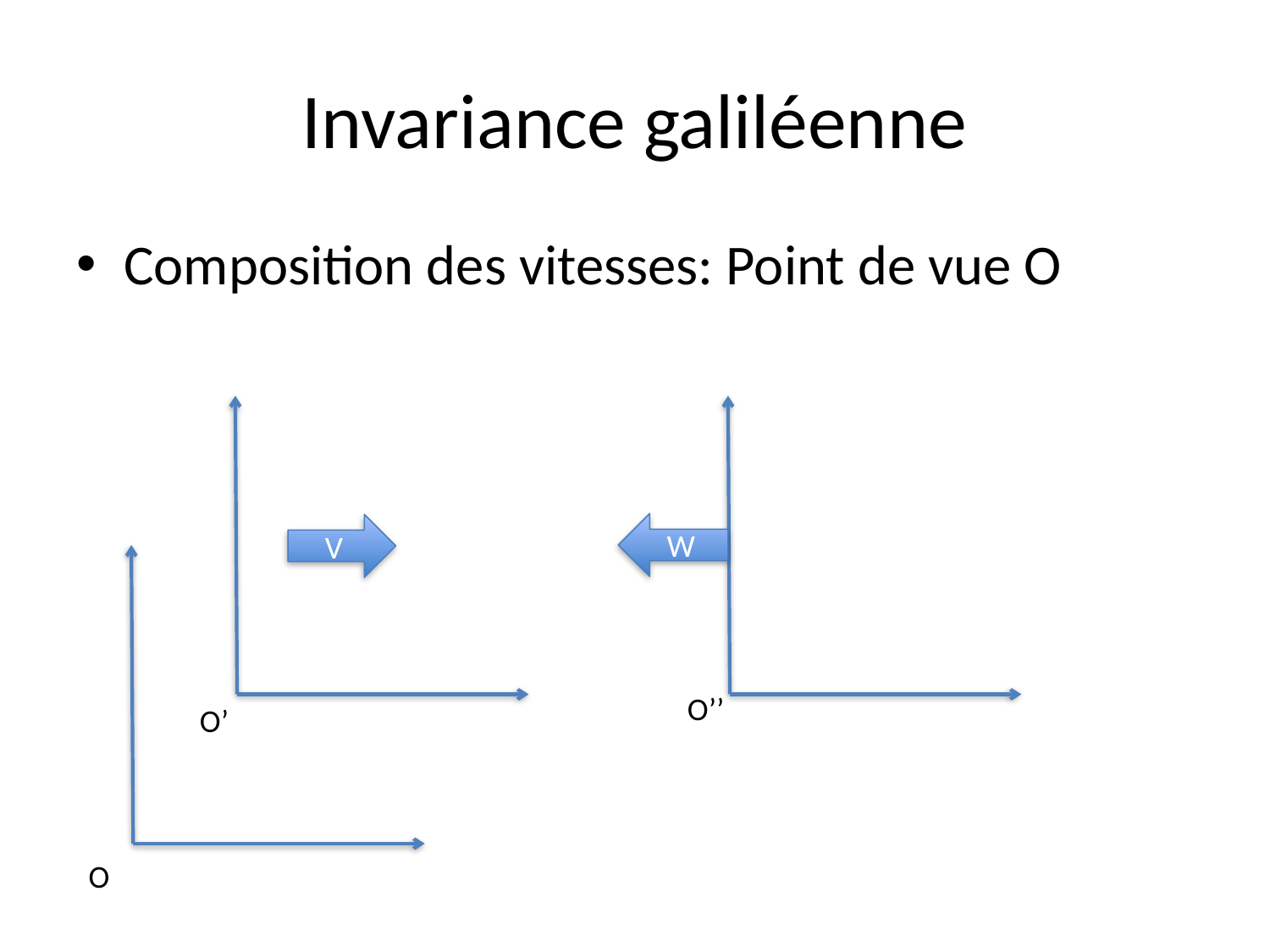

# Invariance galiléenne
Composition des vitesses: Point de vue O

W
V
O’’
O’
O